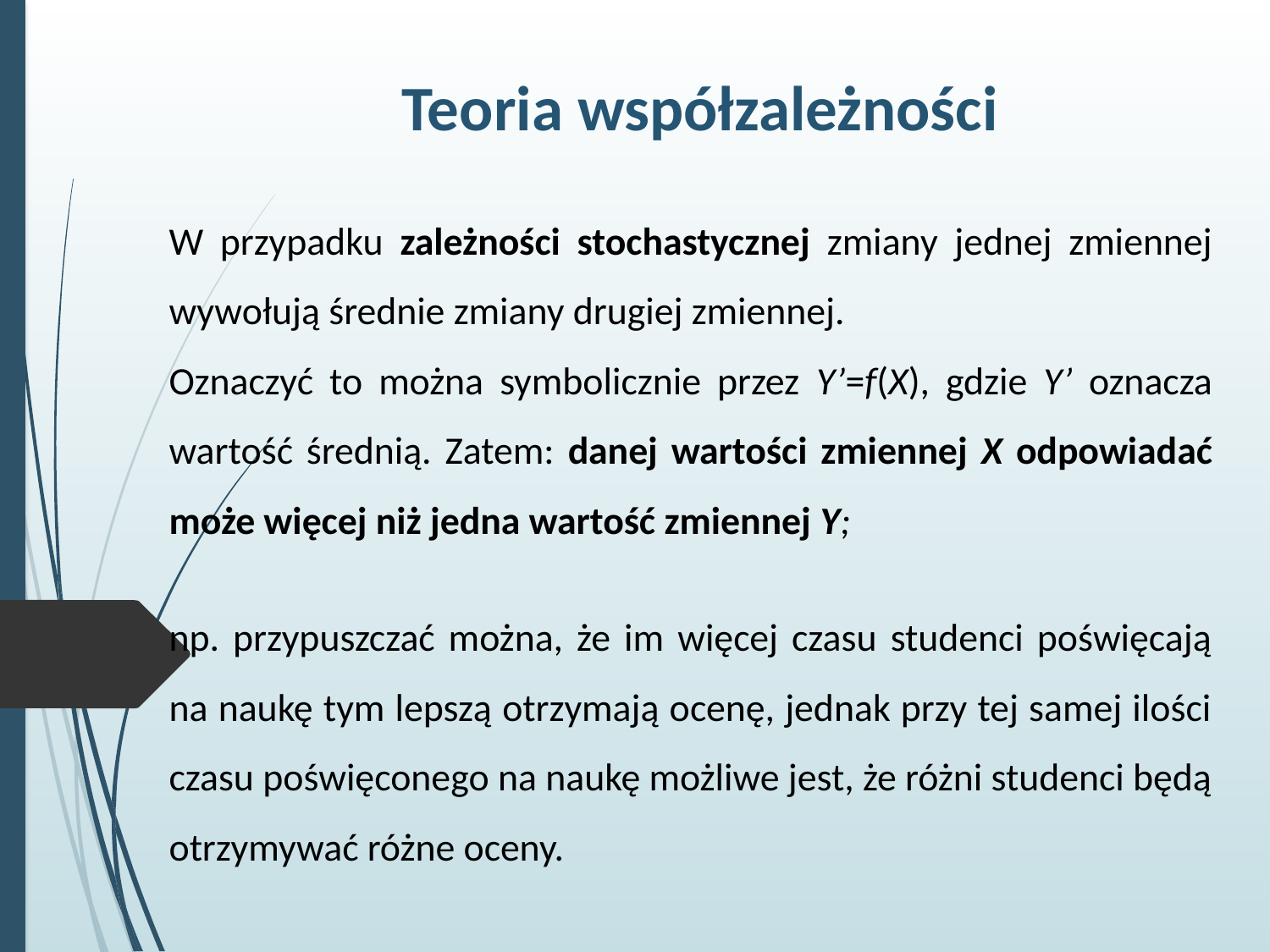

Teoria współzależności

W przypadku zależności stochastycznej zmiany jednej zmiennej wywołują średnie zmiany drugiej zmiennej.
Oznaczyć to można symbolicznie przez Y’=f(X), gdzie Y’ oznacza wartość średnią. Zatem: danej wartości zmiennej X odpowiadać może więcej niż jedna wartość zmiennej Y;

np. przypuszczać można, że im więcej czasu studenci poświęcają na naukę tym lepszą otrzymają ocenę, jednak przy tej samej ilości czasu poświęconego na naukę możliwe jest, że różni studenci będą otrzymywać różne oceny.